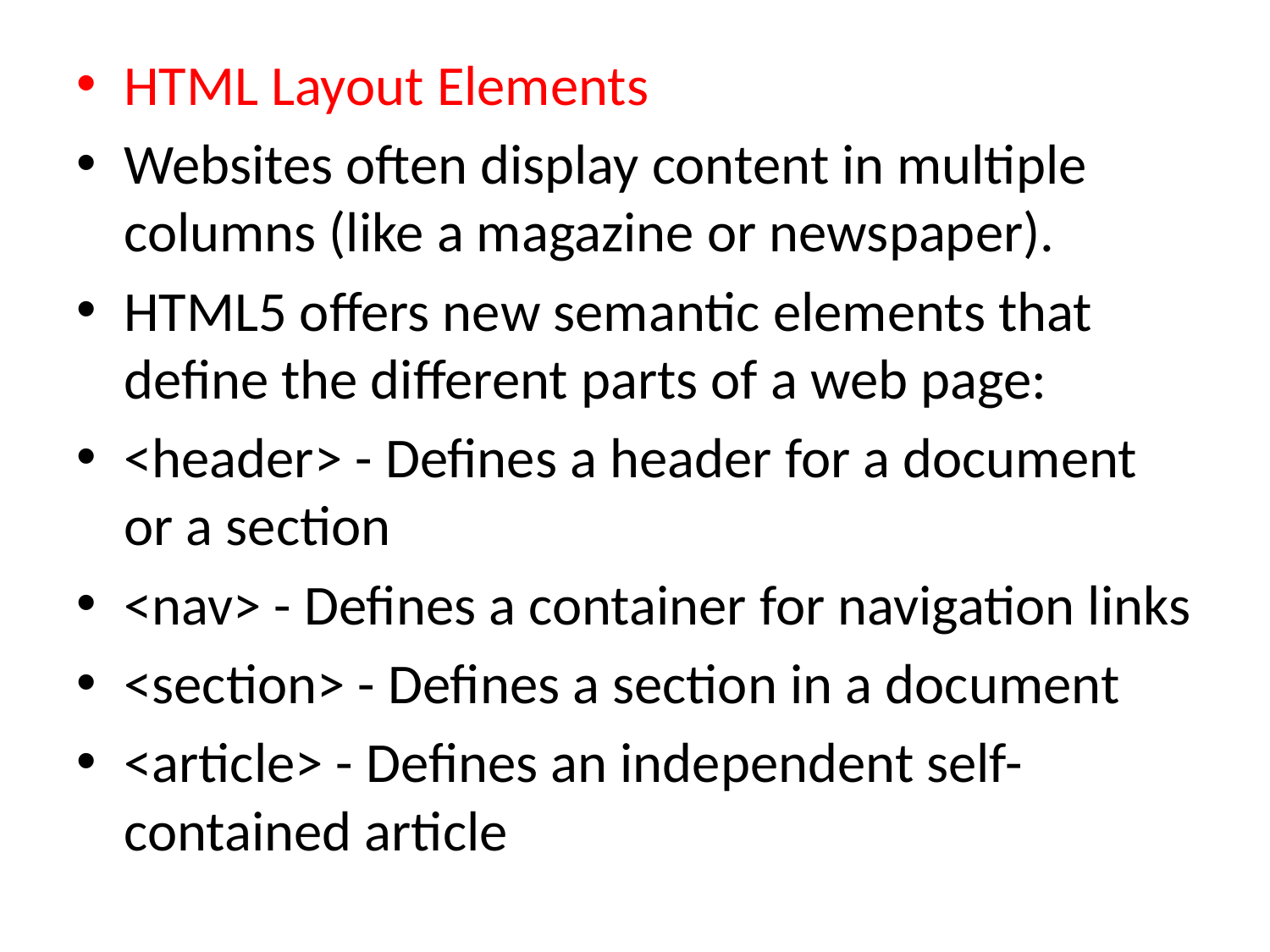

HTML Layout Elements
Websites often display content in multiple columns (like a magazine or newspaper).
HTML5 offers new semantic elements that define the different parts of a web page:
<header> - Defines a header for a document or a section
<nav> - Defines a container for navigation links
<section> - Defines a section in a document
<article> - Defines an independent self-contained article